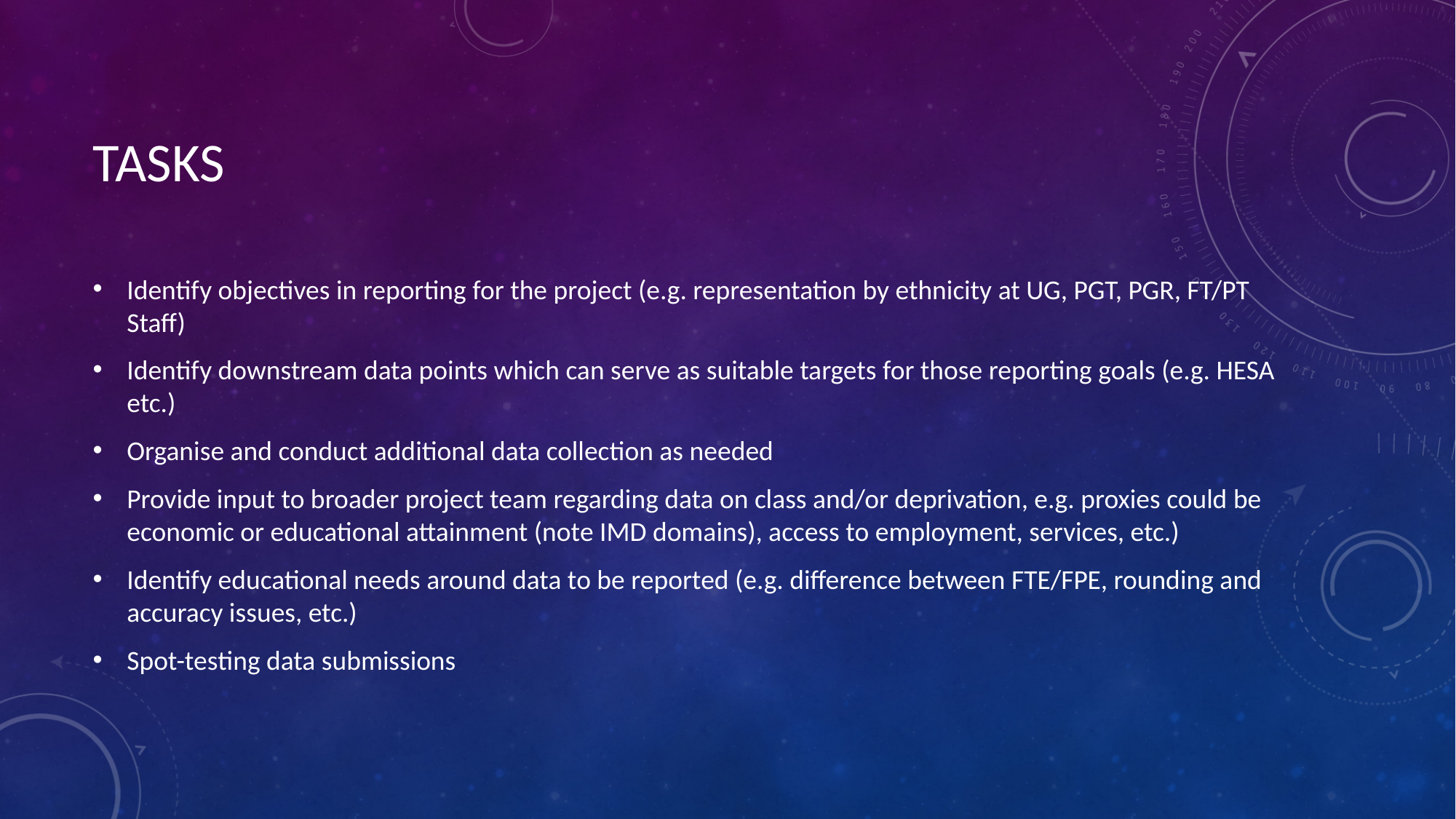

# Tasks
Identify objectives in reporting for the project (e.g. representation by ethnicity at UG, PGT, PGR, FT/PT Staff)
Identify downstream data points which can serve as suitable targets for those reporting goals (e.g. HESA etc.)
Organise and conduct additional data collection as needed
Provide input to broader project team regarding data on class and/or deprivation, e.g. proxies could be economic or educational attainment (note IMD domains), access to employment, services, etc.)
Identify educational needs around data to be reported (e.g. difference between FTE/FPE, rounding and accuracy issues, etc.)
Spot-testing data submissions